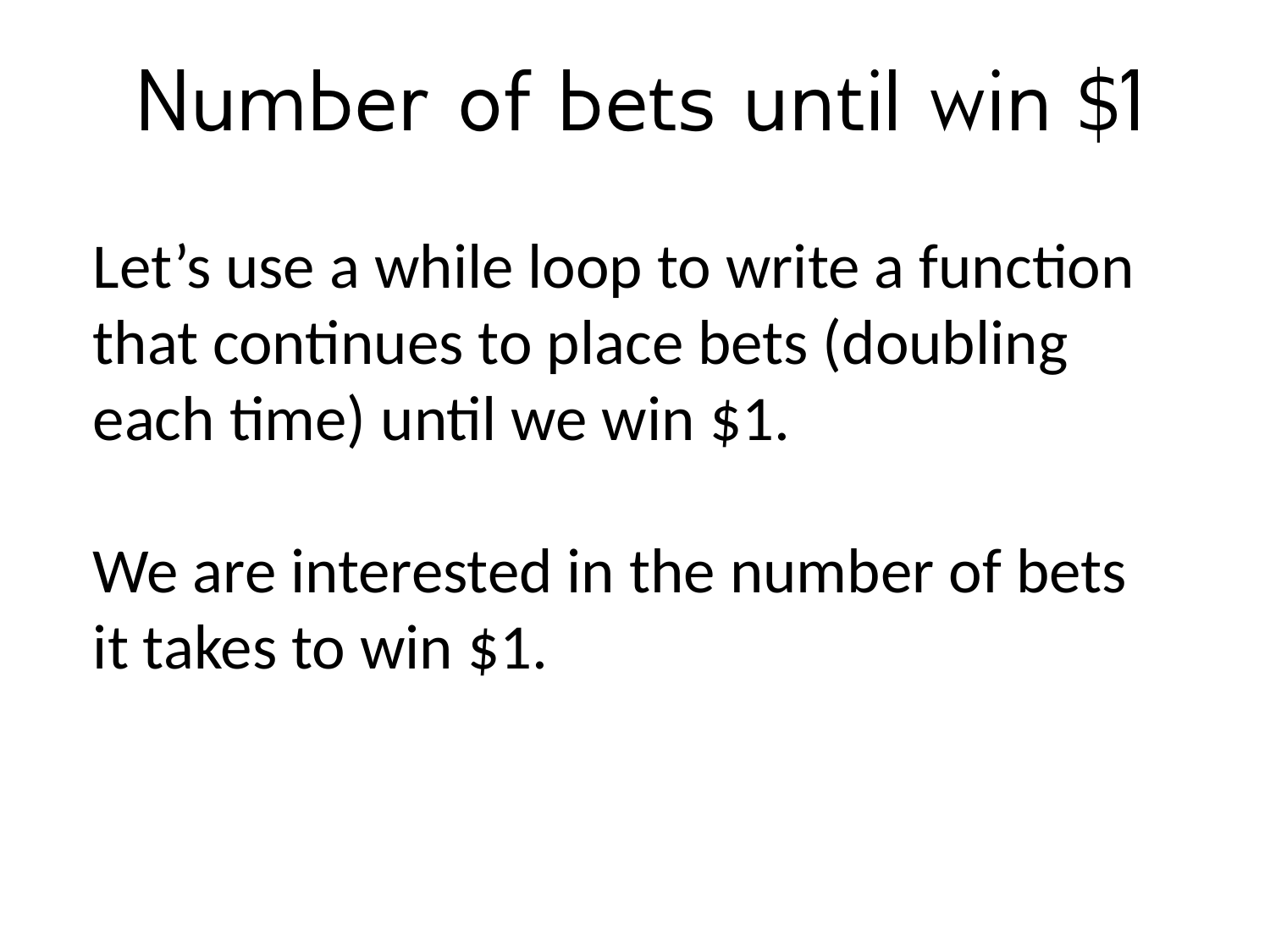

# Number of bets until win $1
Let’s use a while loop to write a function that continues to place bets (doubling each time) until we win $1.

We are interested in the number of bets it takes to win $1.